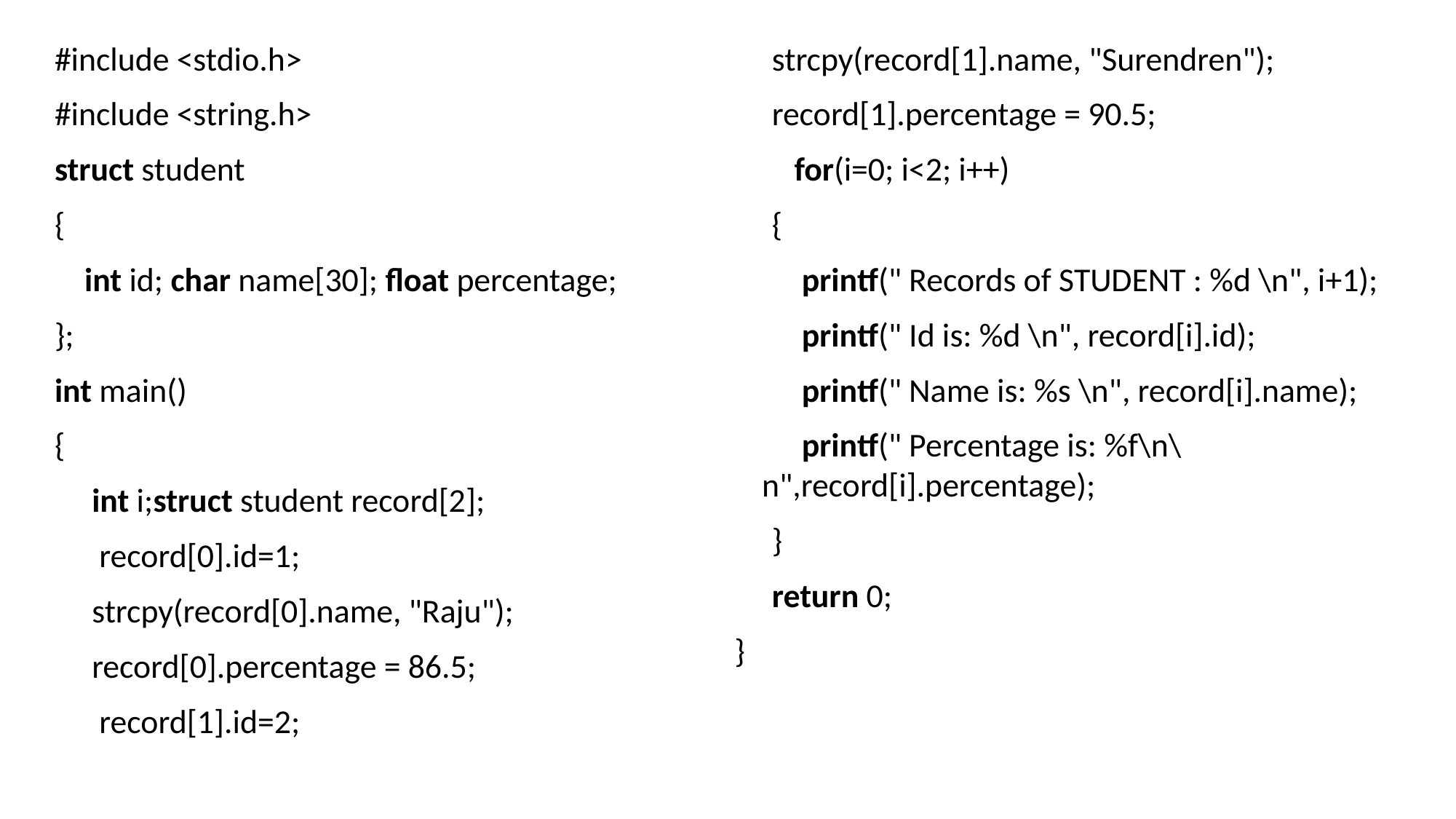

#include <stdio.h>
#include <string.h>
struct student
{
    int id; char name[30]; float percentage;
};
int main()
{
     int i;struct student record[2];
      record[0].id=1;
     strcpy(record[0].name, "Raju");
     record[0].percentage = 86.5;
      record[1].id=2;
     strcpy(record[1].name, "Surendren");
     record[1].percentage = 90.5;
        for(i=0; i<2; i++)
     {
         printf(" Records of STUDENT : %d \n", i+1);
         printf(" Id is: %d \n", record[i].id);
         printf(" Name is: %s \n", record[i].name);
         printf(" Percentage is: %f\n\n",record[i].percentage);
     }
     return 0;
}